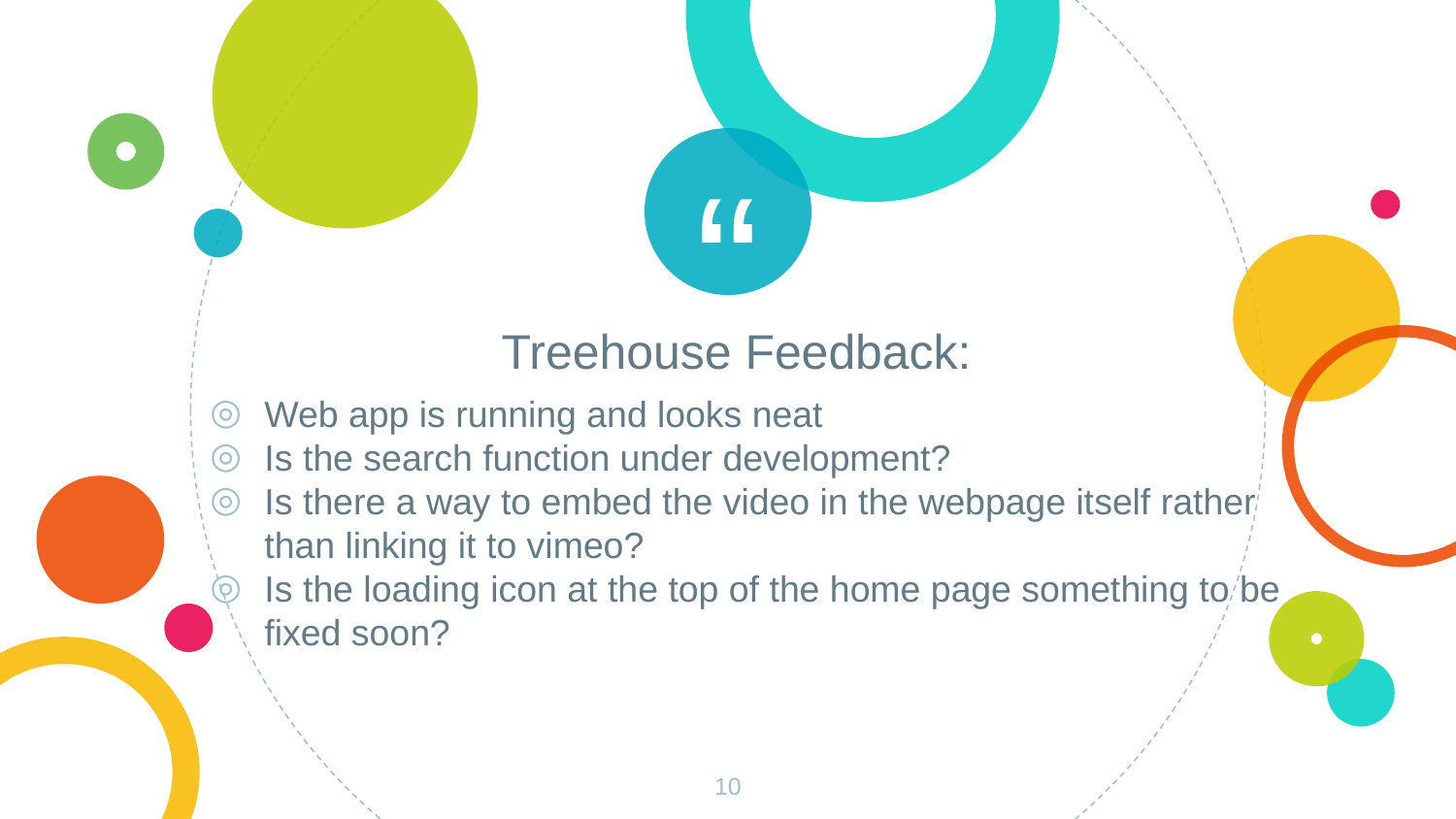

Treehouse Feedback:
Web app is running and looks neat
Is the search function under development?
Is there a way to embed the video in the webpage itself rather than linking it to vimeo?
Is the loading icon at the top of the home page something to be fixed soon?

10